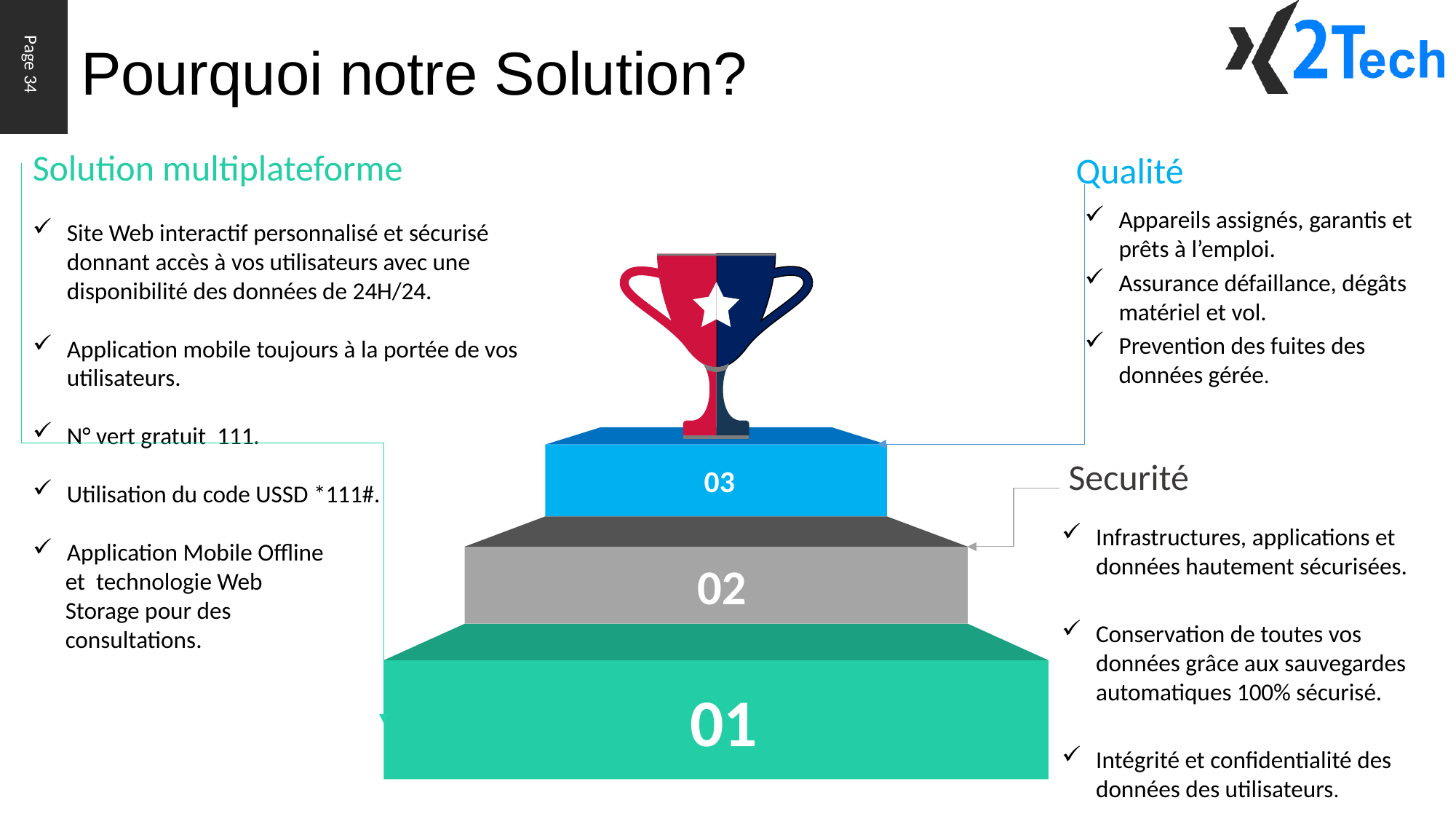

Pourquoi notre Solution?
Page 34

Solution multiplateforme

Site Web interactif personnalisé et sécurisé donnant accès à vos utilisateurs avec une disponibilité des données de 24H/24.

Application mobile toujours à la portée de vos utilisateurs.

N° vert gratuit  111.

Utilisation du code USSD *111#.

Application Mobile Offline
      et  technologie Web
      Storage pour des
      consultations.

Qualité
Appareils assignés, garantis et prêts à l’emploi.
Assurance défaillance, dégâts matériel et vol.
Prevention des fuites des données gérée.

 03

 02

 01
Securité
Infrastructures, applications et données hautement sécurisées.

Conservation de toutes vos  données grâce aux sauvegardes automatiques 100% sécurisé.

Intégrité et confidentialité des données des utilisateurs.